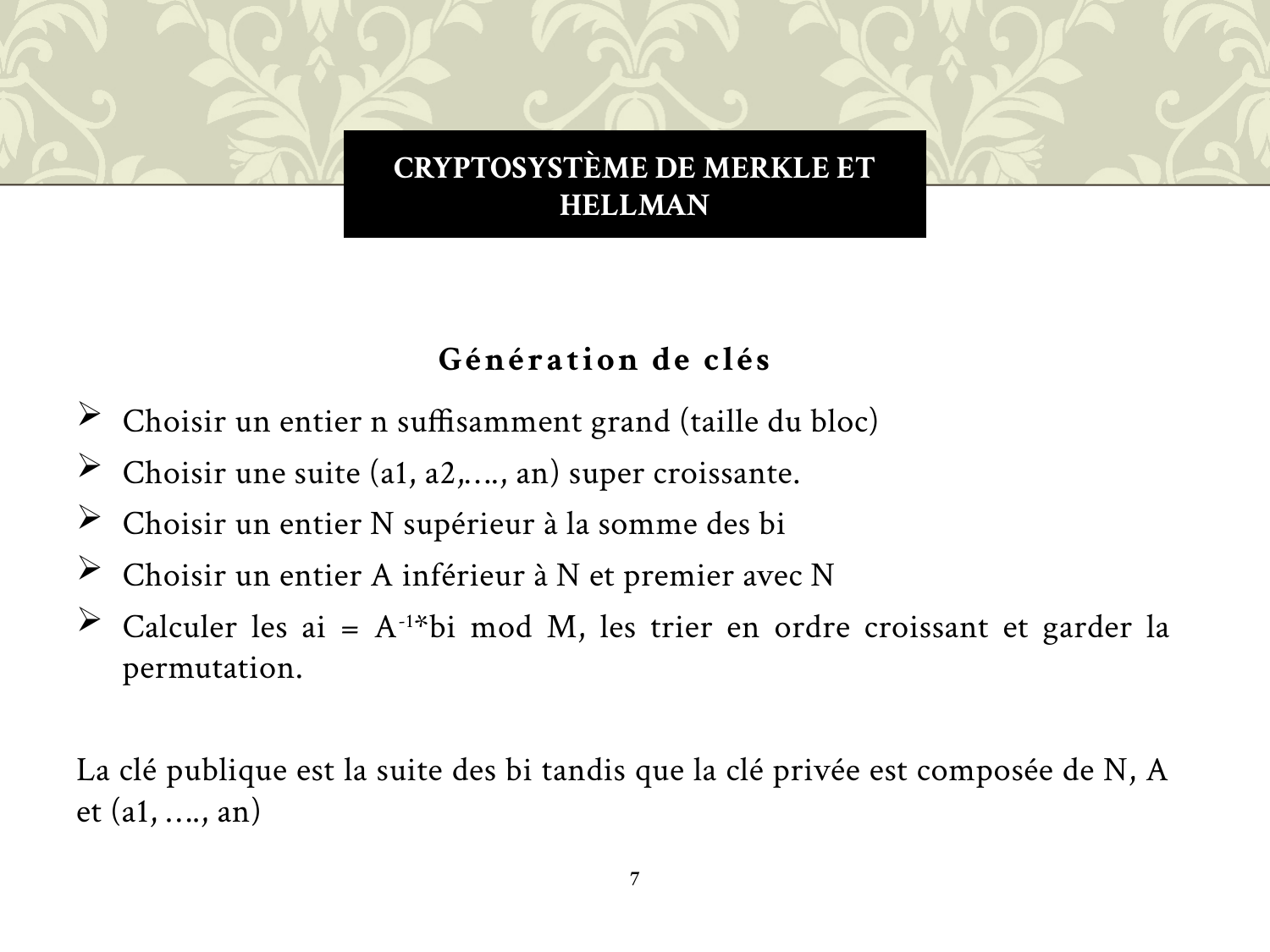

# cryptosystème de Merkle et Hellman

Génération de clés

Choisir un entier n suffisamment grand (taille du bloc)
Choisir une suite (a1, a2,…., an) super croissante.
Choisir un entier N supérieur à la somme des bi
Choisir un entier A inférieur à N et premier avec N
Calculer les ai = A-1*bi mod M, les trier en ordre croissant et garder la permutation.

La clé publique est la suite des bi tandis que la clé privée est composée de N, A et (a1, …., an)

7